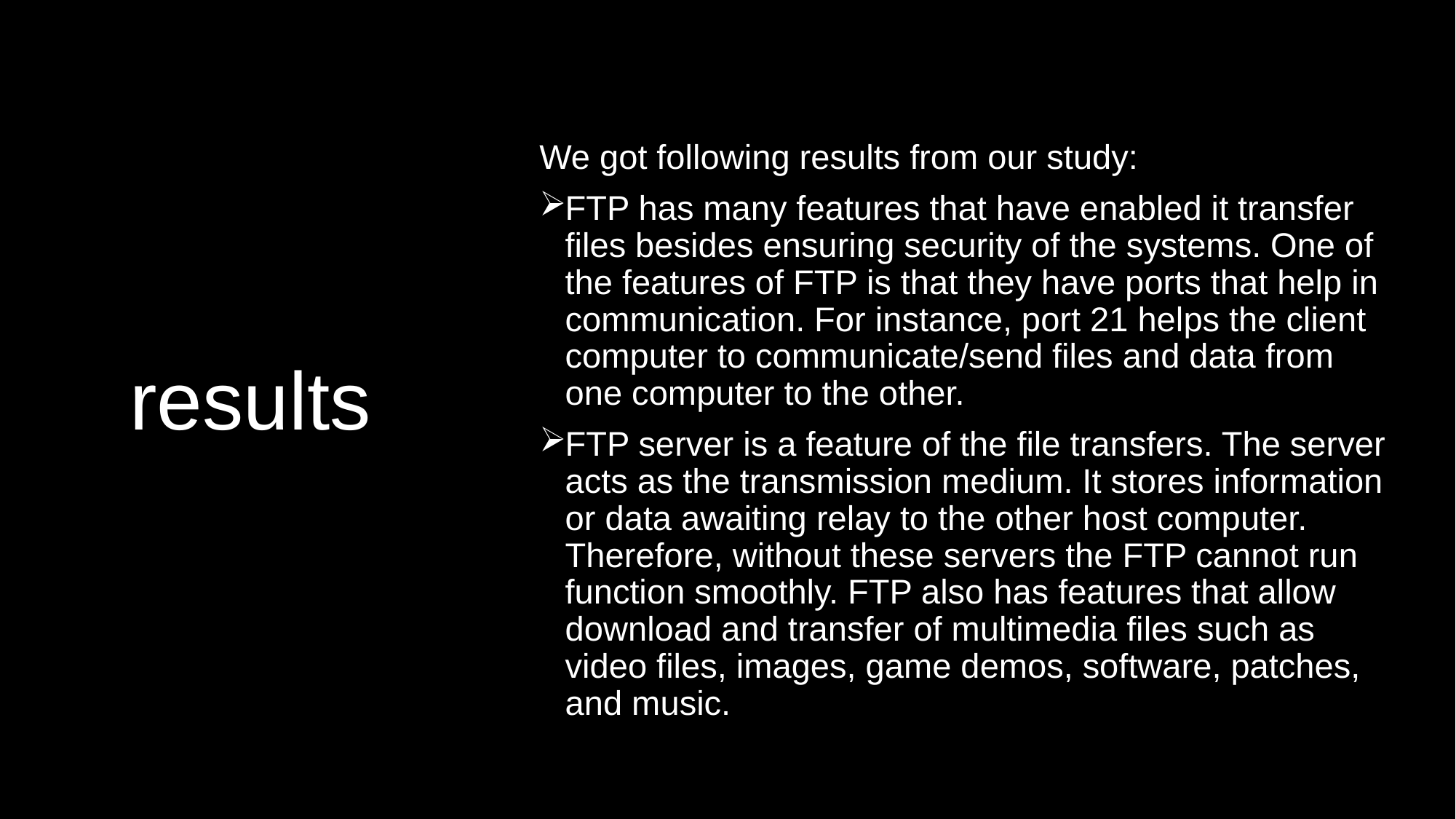

We got following results from our study:
FTP has many features that have enabled it transfer files besides ensuring security of the systems. One of the features of FTP is that they have ports that help in communication. For instance, port 21 helps the client computer to communicate/send files and data from one computer to the other.
FTP server is a feature of the file transfers. The server acts as the transmission medium. It stores information or data awaiting relay to the other host computer. Therefore, without these servers the FTP cannot run function smoothly. FTP also has features that allow download and transfer of multimedia files such as video files, images, game demos, software, patches, and music.
# results